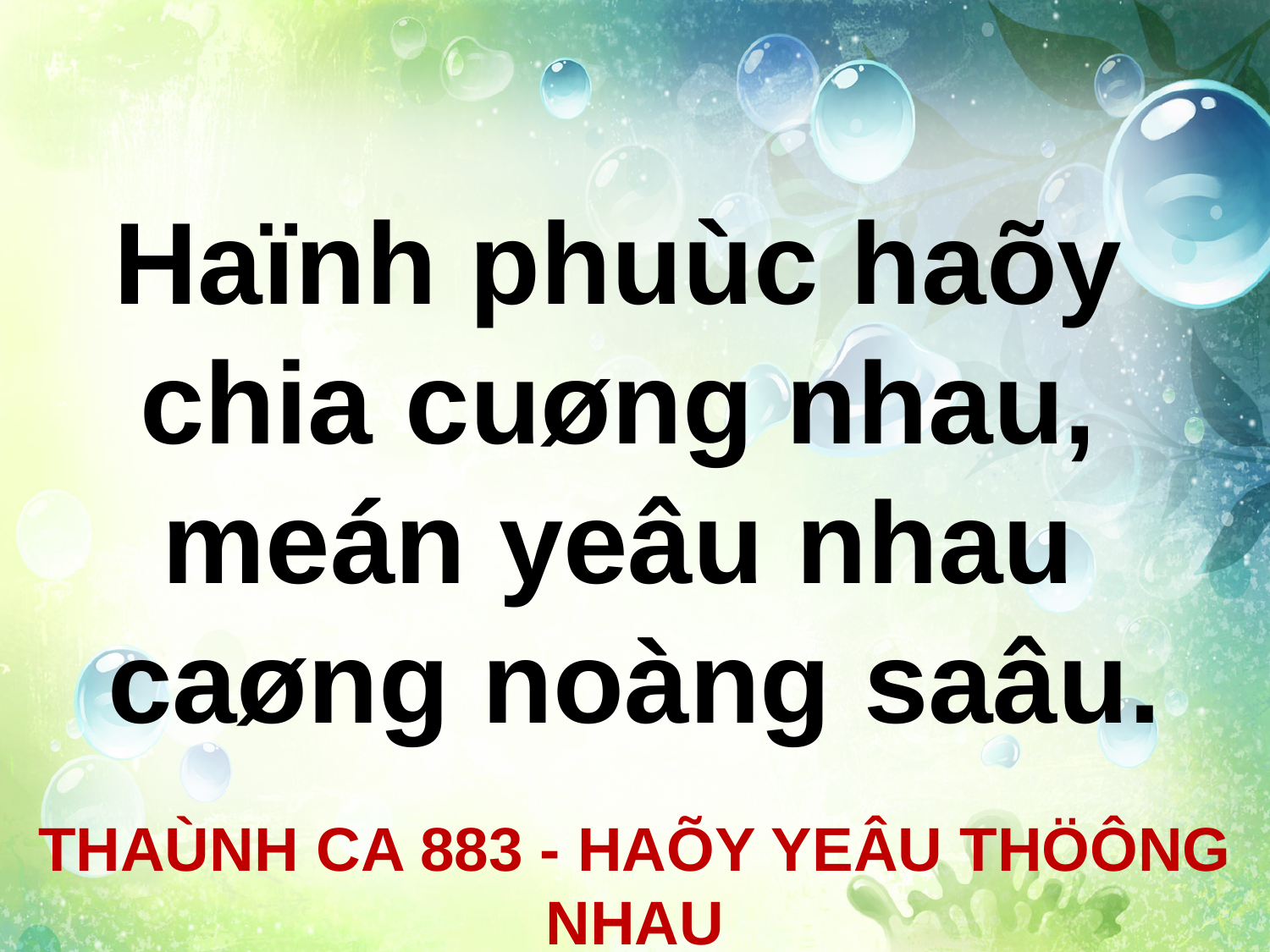

Haïnh phuùc haõy
chia cuøng nhau,
meán yeâu nhau
caøng noàng saâu.
THAÙNH CA 883 - HAÕY YEÂU THÖÔNG NHAU